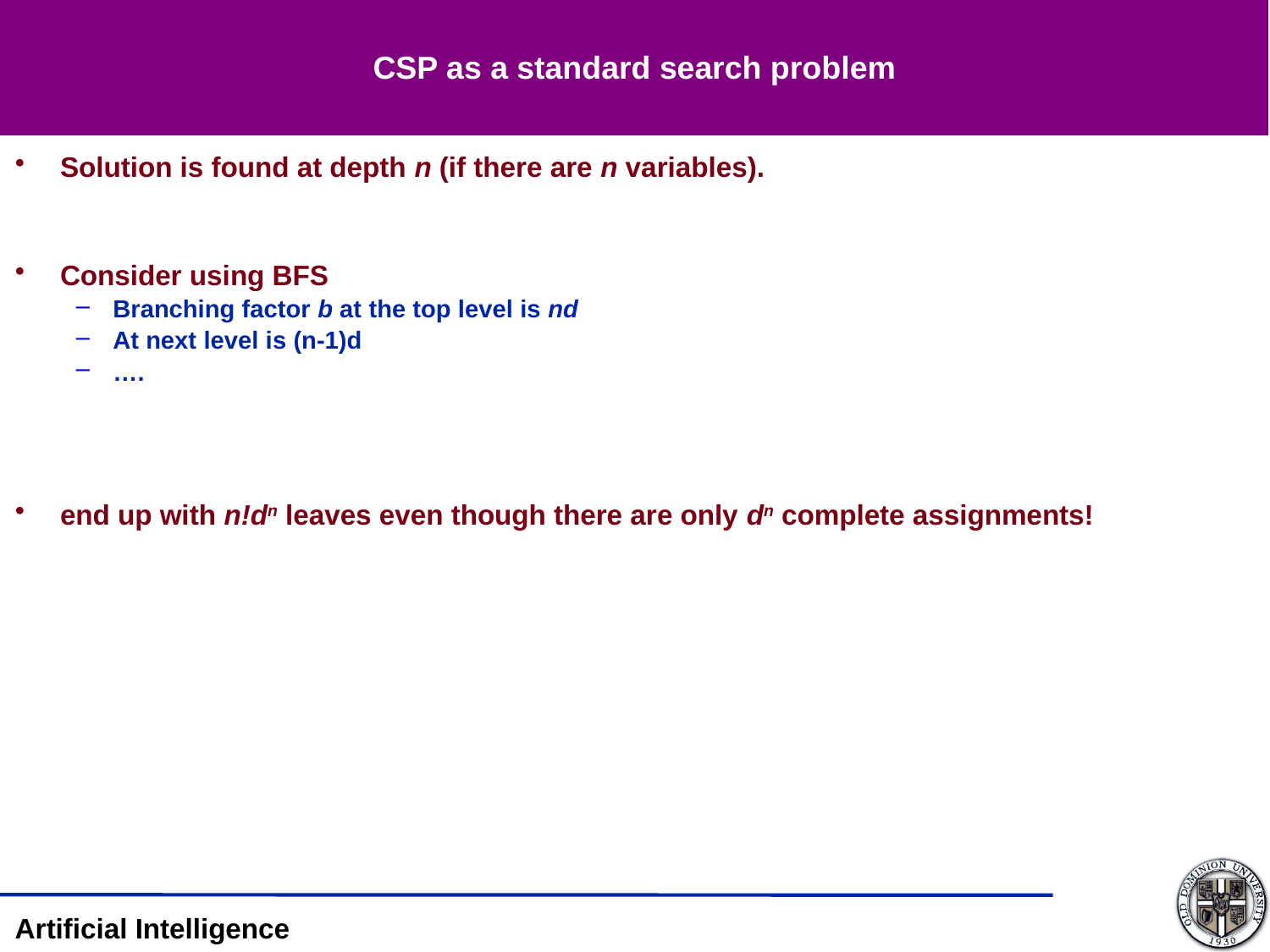

# CSP as a standard search problem
Solution is found at depth n (if there are n variables).

Consider using BFS
Branching factor b at the top level is nd
At next level is (n-1)d
….

end up with n!dn leaves even though there are only dn complete assignments!